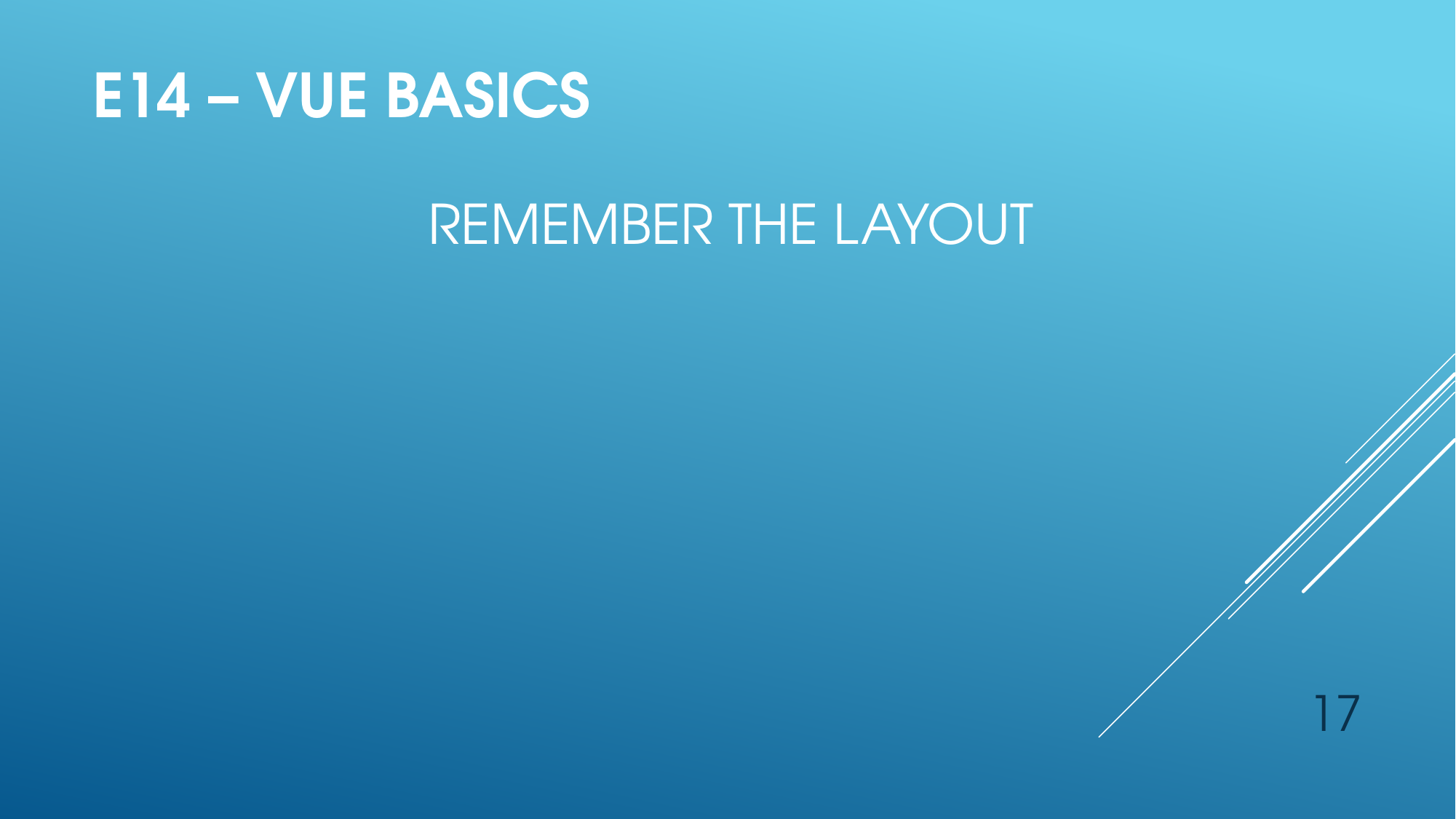

# e14 – vue basics

remember the layout

17